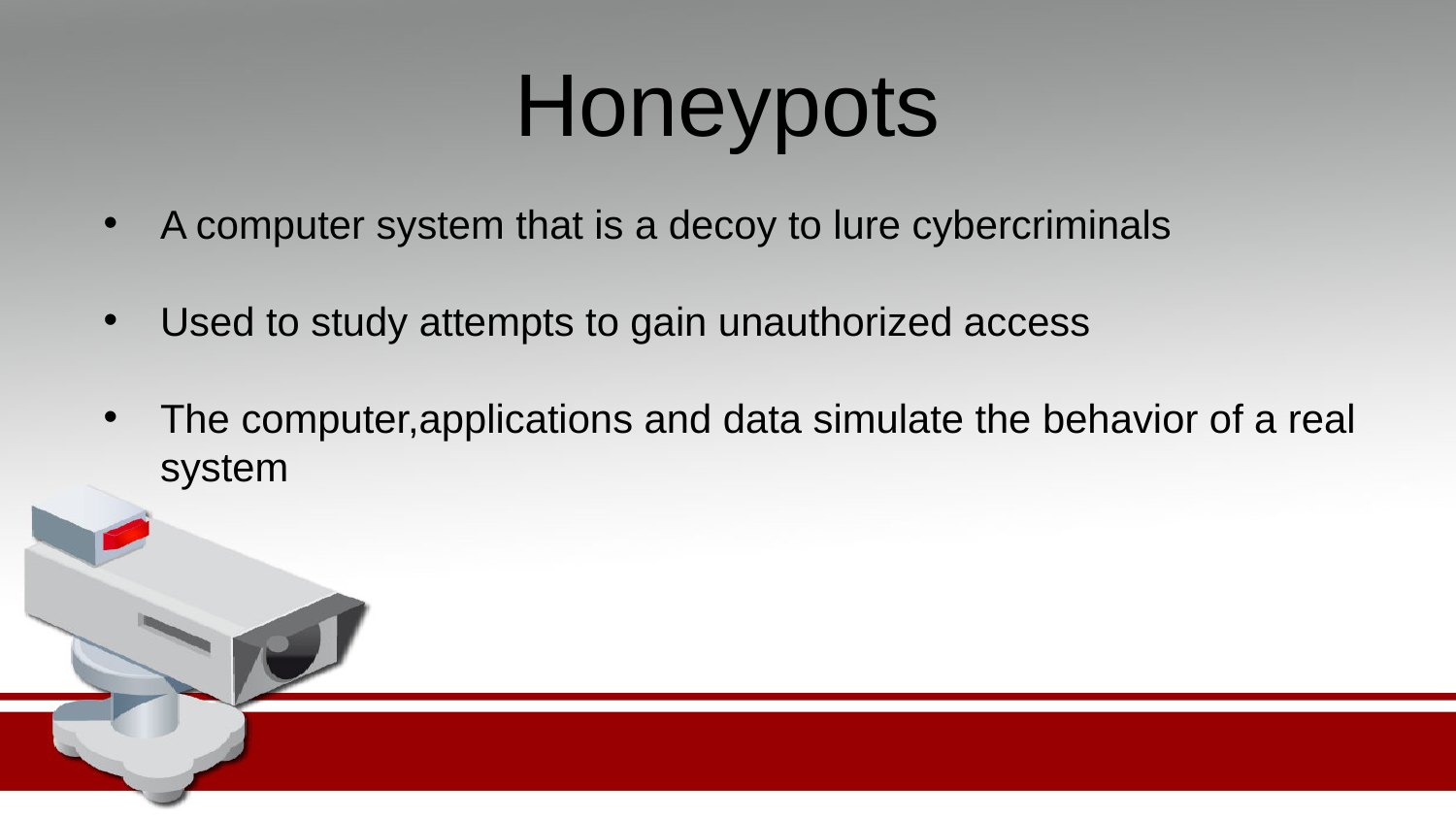

# Honeypots
A computer system that is a decoy to lure cybercriminals

Used to study attempts to gain unauthorized access

The computer,applications and data simulate the behavior of a real system